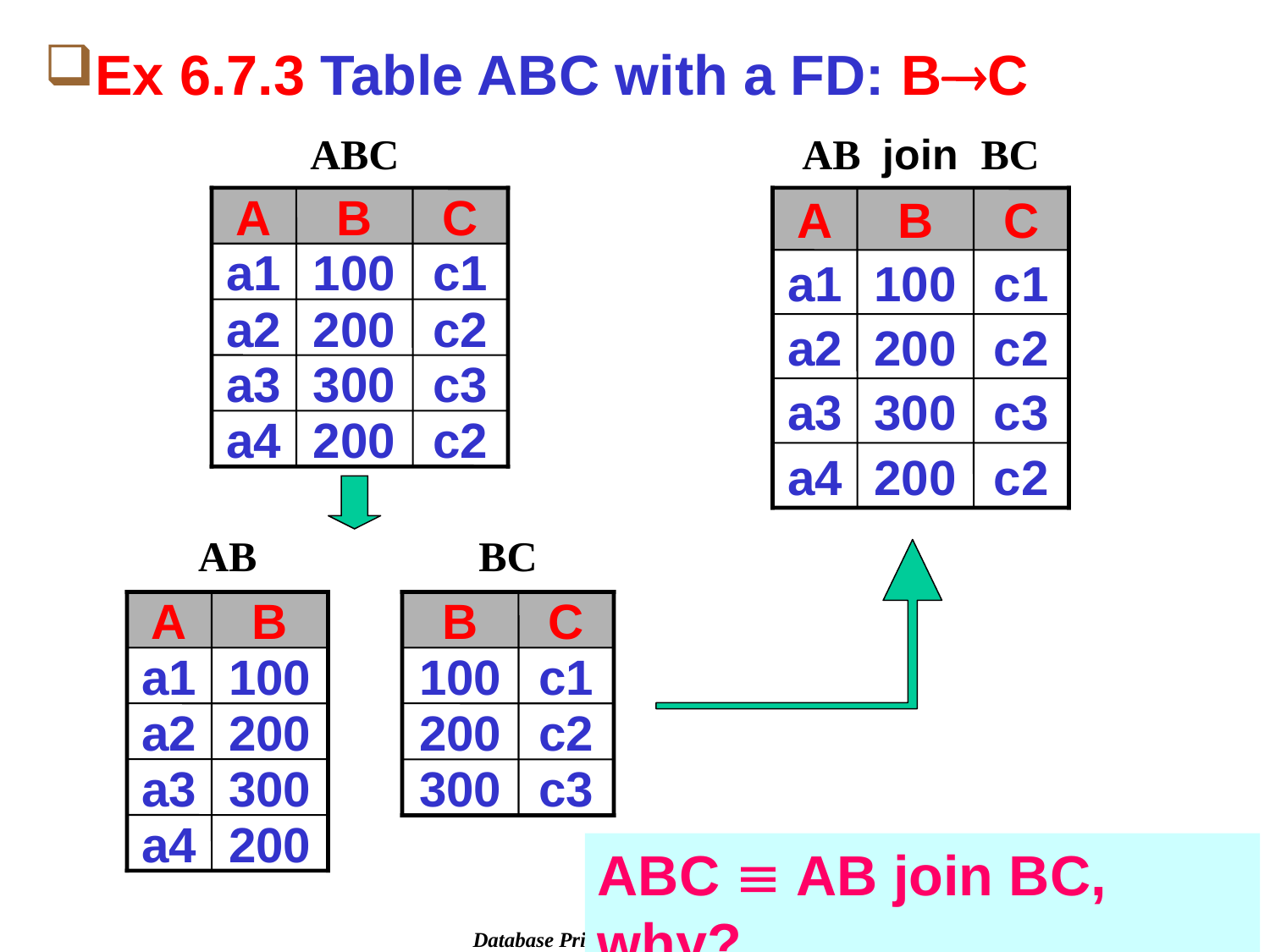

# Ex 6.7.3 Table ABC with a FD: B→C
ABC
A

B

C

a1

100
c1
a2

200
c2
a3

300
c3
a4

200
c2

AB  join  BC
A

B

C

a1

100
c1
a2

200
c2
a3

300
c3
a4

200
c2

AB
BC
A

B

B

C

a1

100
100

c1
a2

200
200

c2
a3

300
300

c3
a4

200

ABC ≡ AB join BC, why?

Database Principles & Programming
88